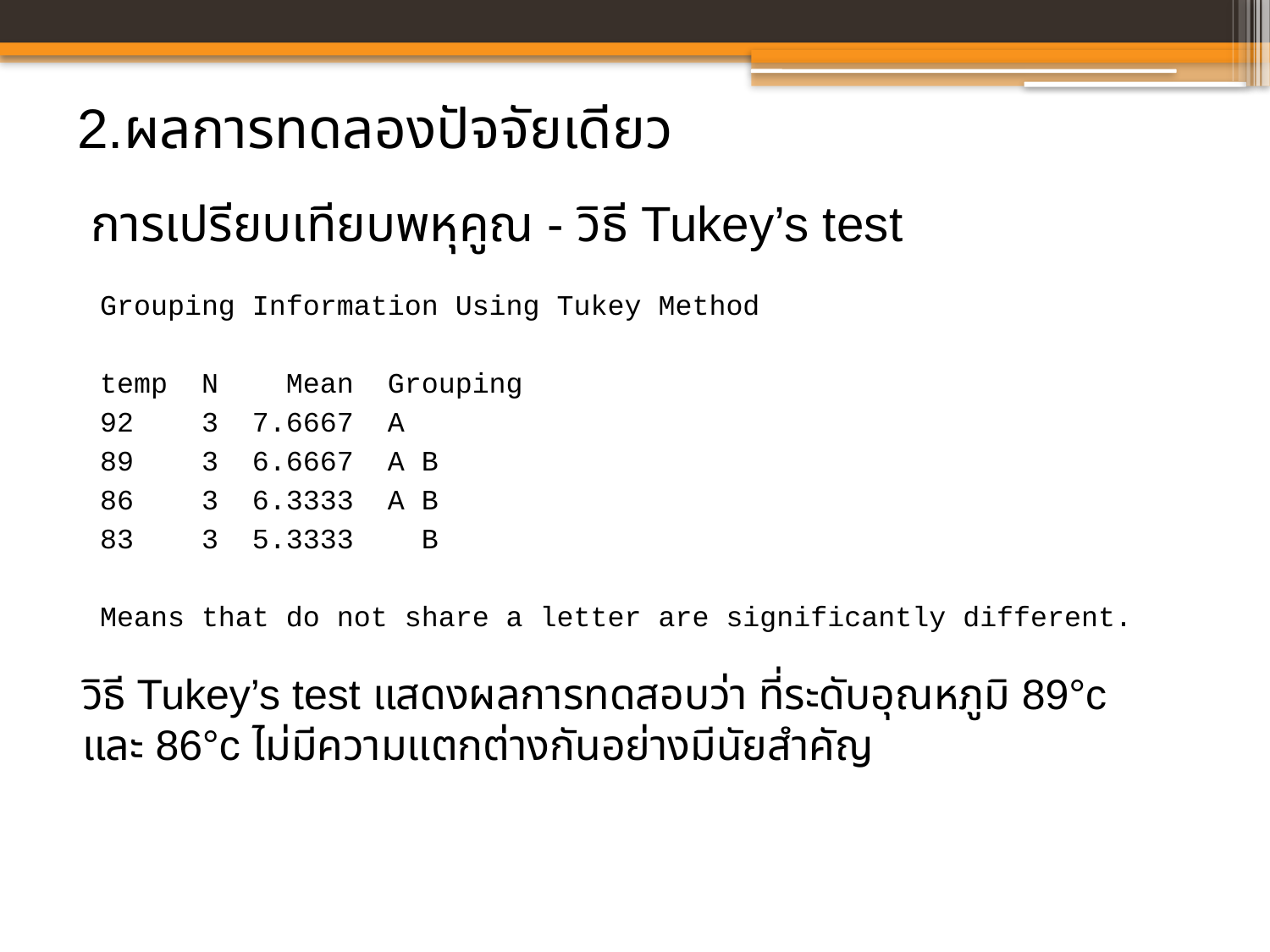

# 2.ผลการทดลองปัจจัยเดียว
การเปรียบเทียบพหุคูณ - วิธี Tukey’s test
Grouping Information Using Tukey Method

temp  N    Mean  Grouping
92    3  7.6667  A
89    3  6.6667  A B
86    3  6.3333  A B
83    3  5.3333    B

Means that do not share a letter are significantly different.
วิธี Tukey’s test แสดงผลการทดสอบว่า ที่ระดับอุณหภูมิ 89°c และ 86°c ไม่มีความแตกต่างกันอย่างมีนัยสำคัญ